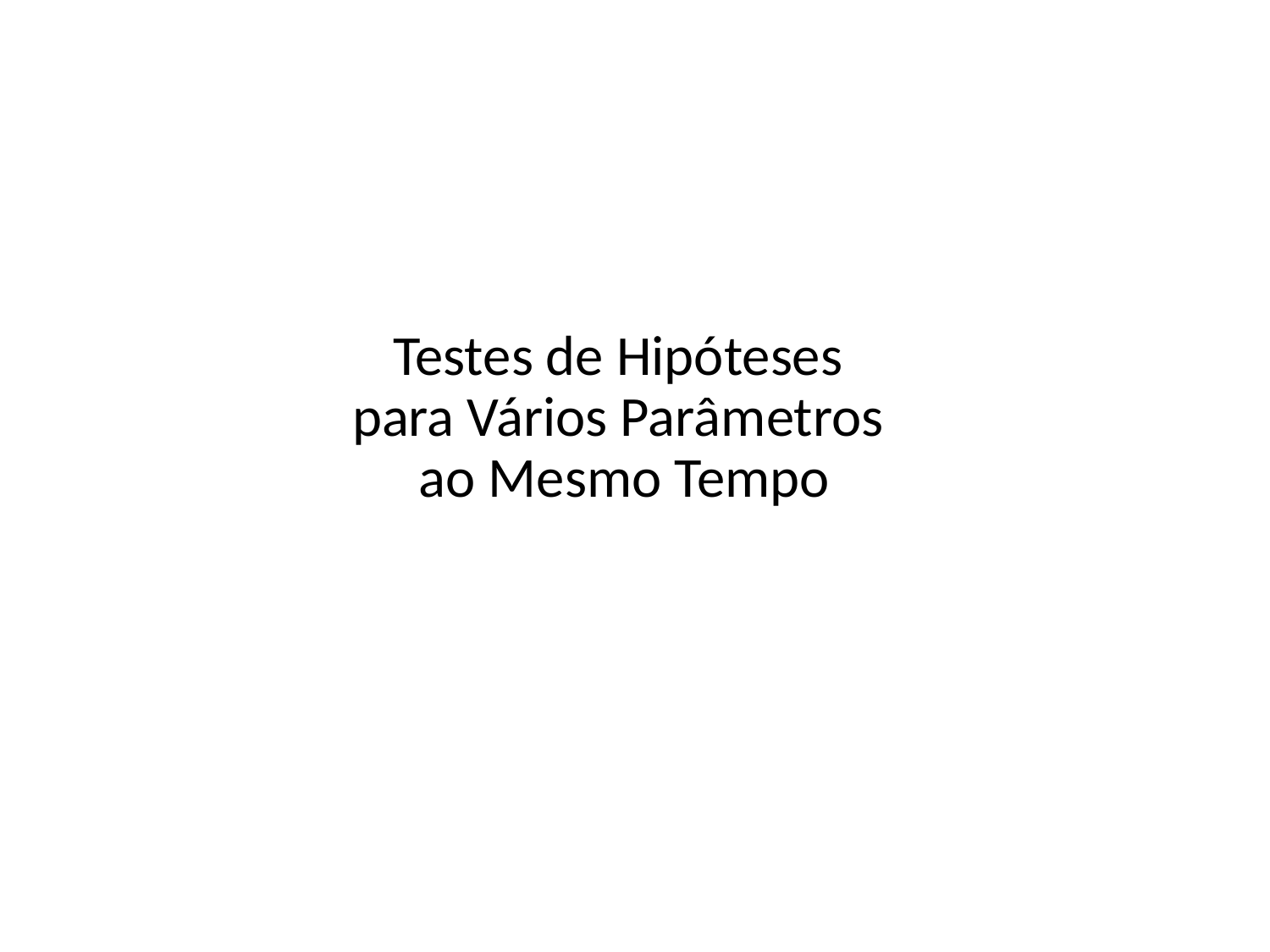

# Testes de Hipóteses para Vários Parâmetros ao Mesmo Tempo